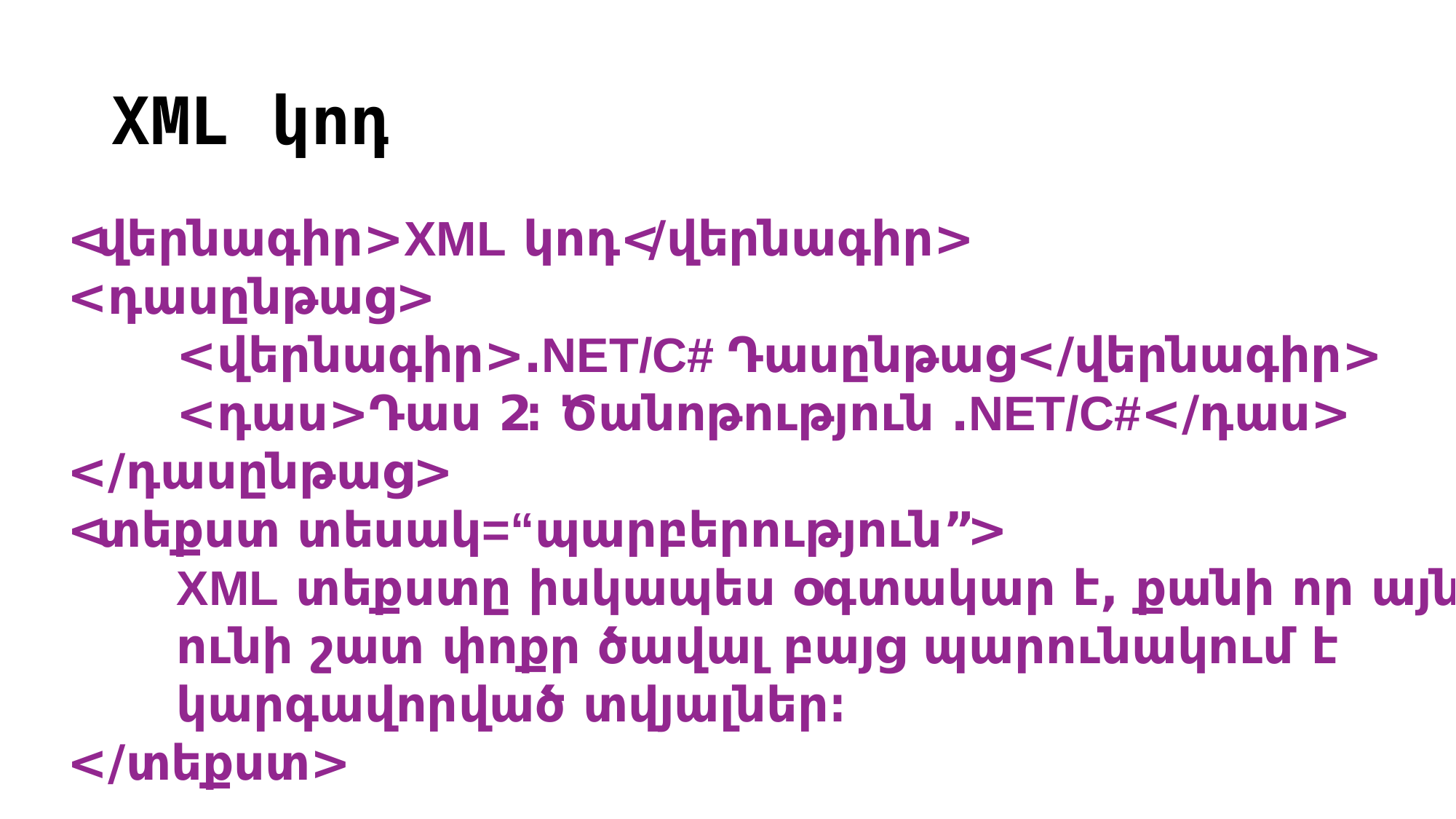

# XML կոդ
<վերնագիր>XML կոդ</վերնագիր>
<դասընթաց>
	<վերնագիր>․NET/C# Դասընթաց</վերնագիր>
	<դաս>Դաս 2։ Ծանոթություն ․NET/C#</դաս>
</դասընթաց>
<տեքստ տեսակ=“պարբերություն”>
	XML տեքստը իսկապես օգտակար է, քանի որ այն
	ունի շատ փոքր ծավալ բայց պարունակում է
	կարգավորված տվյալներ։
</տեքստ>